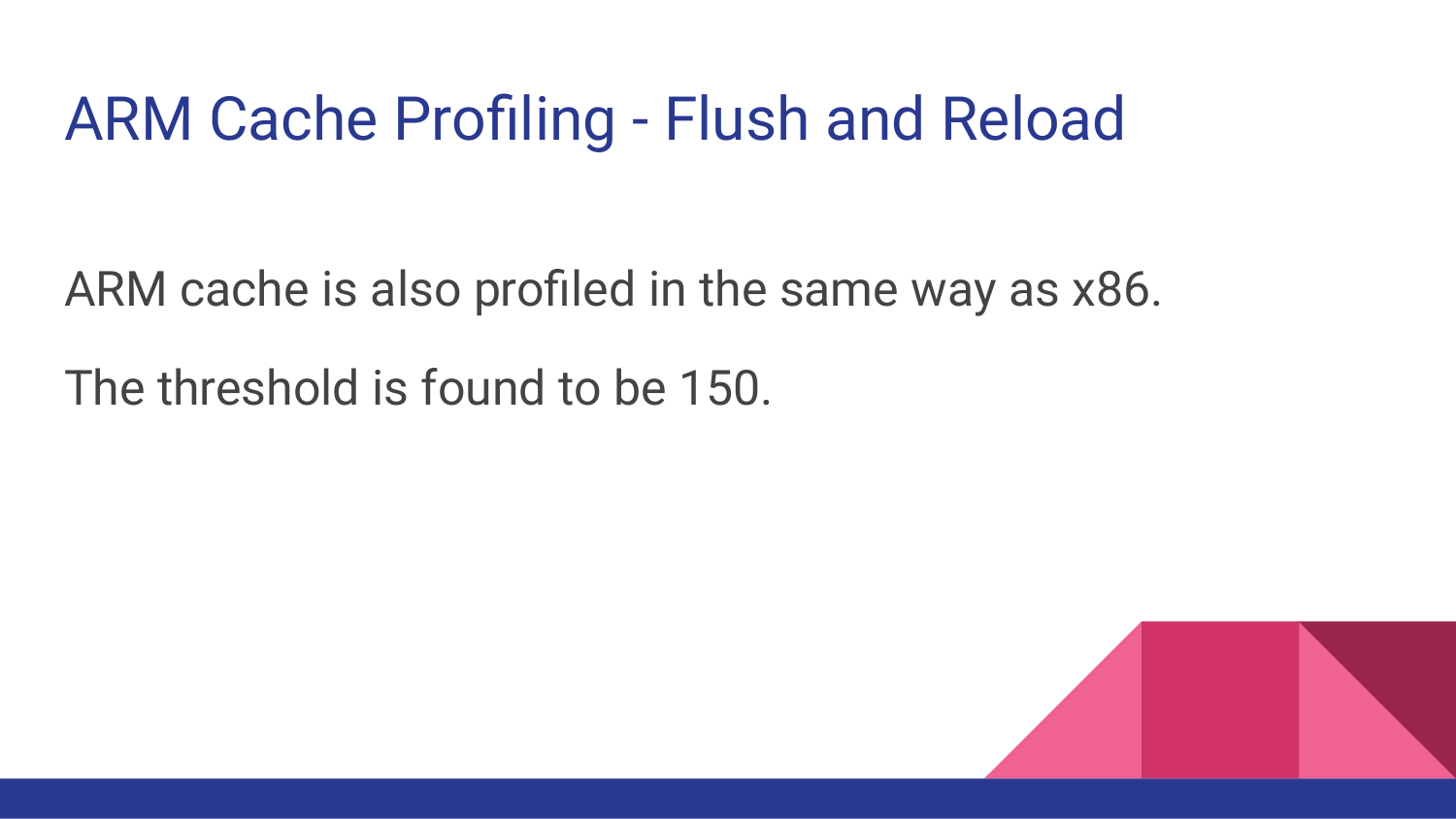

# ARM Cache Profiling - Flush and Reload

ARM cache is also profiled in the same way as x86.
The threshold is found to be 150.